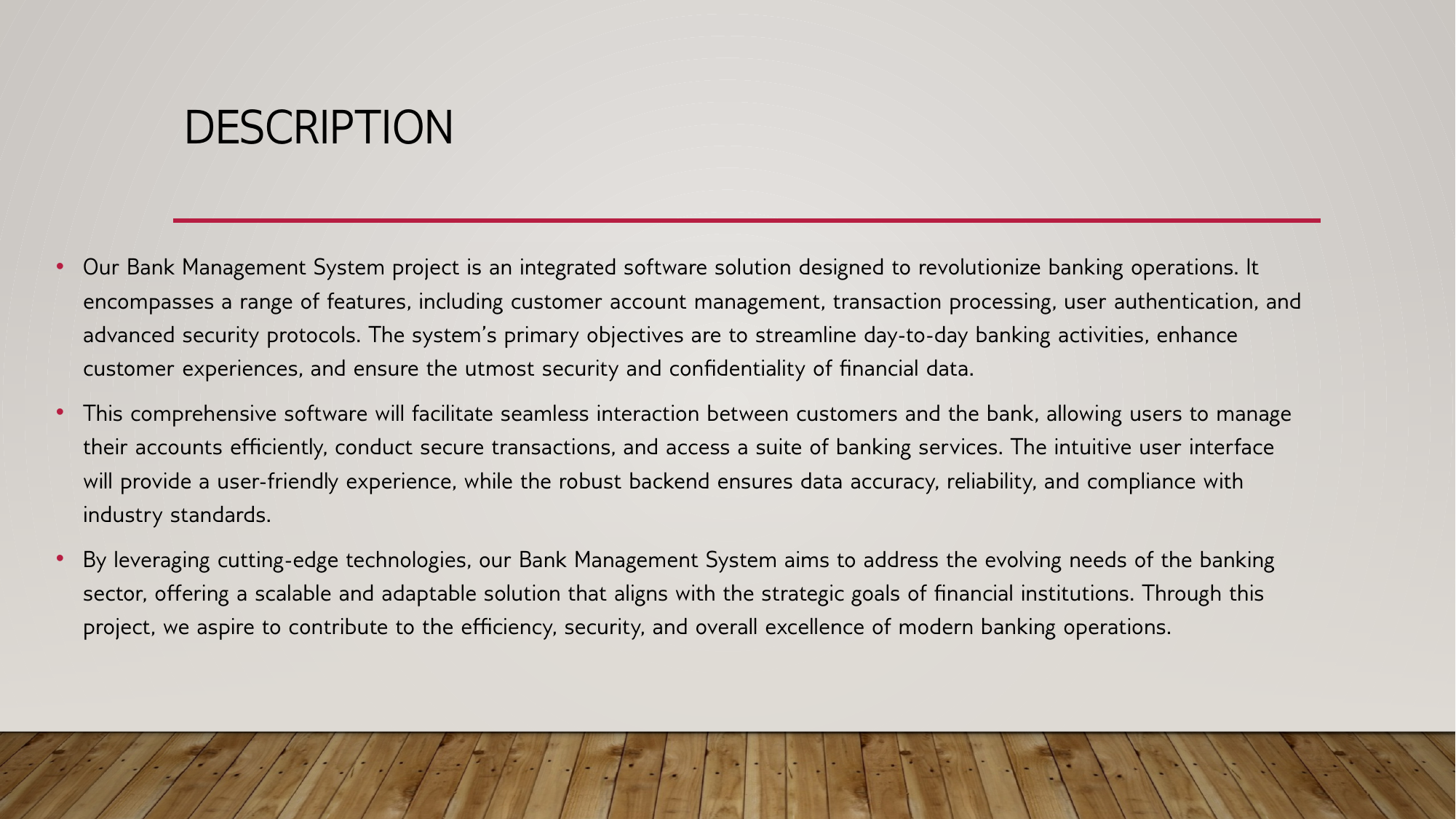

# Description
Our Bank Management System project is an integrated software solution designed to revolutionize banking operations. It encompasses a range of features, including customer account management, transaction processing, user authentication, and advanced security protocols. The system’s primary objectives are to streamline day-to-day banking activities, enhance customer experiences, and ensure the utmost security and confidentiality of financial data.
This comprehensive software will facilitate seamless interaction between customers and the bank, allowing users to manage their accounts efficiently, conduct secure transactions, and access a suite of banking services. The intuitive user interface will provide a user-friendly experience, while the robust backend ensures data accuracy, reliability, and compliance with industry standards.
By leveraging cutting-edge technologies, our Bank Management System aims to address the evolving needs of the banking sector, offering a scalable and adaptable solution that aligns with the strategic goals of financial institutions. Through this project, we aspire to contribute to the efficiency, security, and overall excellence of modern banking operations.